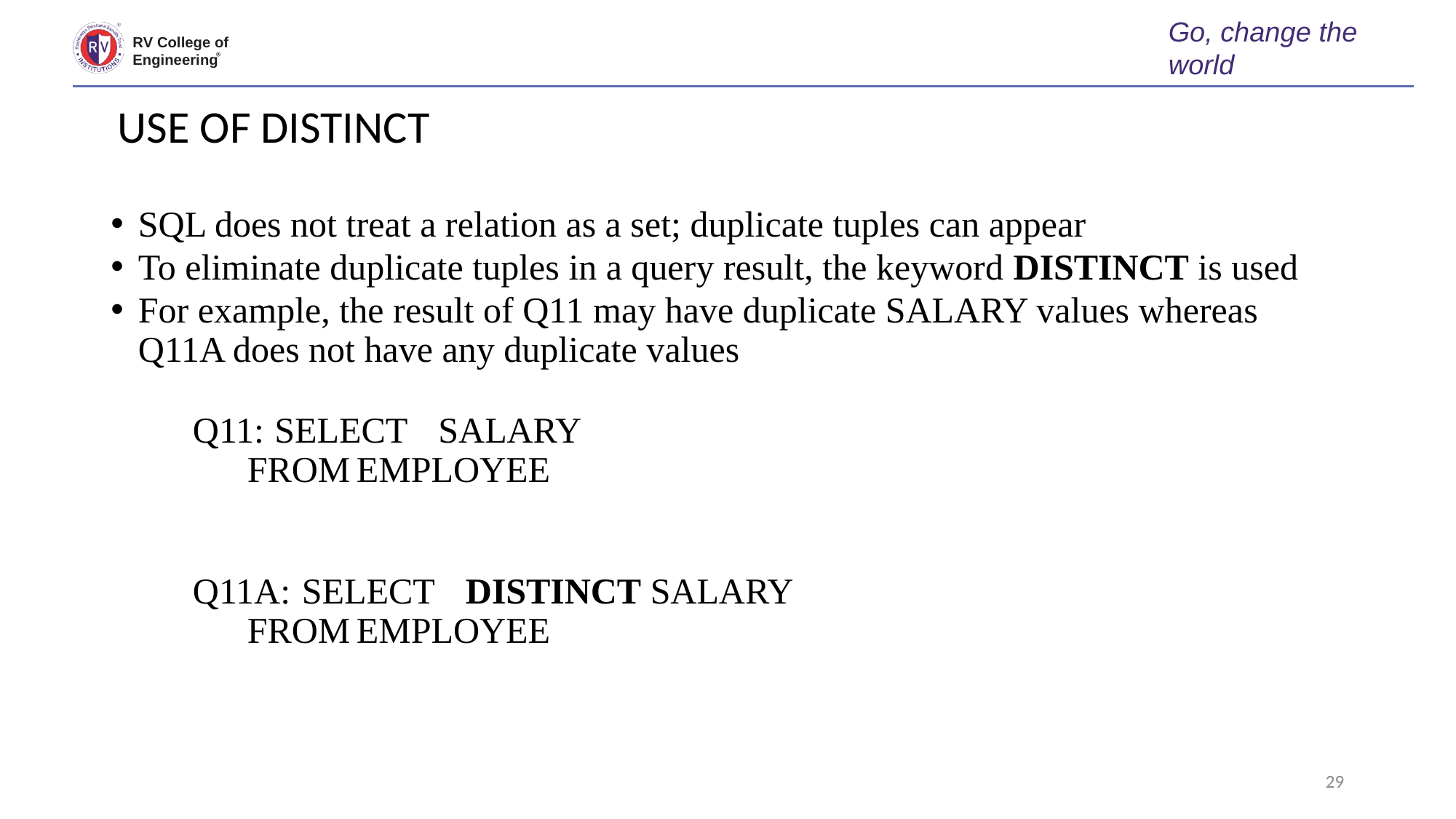

Go, change the world

RV College of
Engineering

# USE OF DISTINCT

SQL does not treat a relation as a set; duplicate tuples can appear
To eliminate duplicate tuples in a query result, the keyword DISTINCT is used
For example, the result of Q11 may have duplicate SALARY values whereas Q11A does not have any duplicate values
	Q11:	SELECT 	SALARY
		FROM	EMPLOYEE

Q11A: 	SELECT 	DISTINCT SALARY
		FROM	EMPLOYEE

Manages :  1:1 relationship type between EMPLOYEE and 	   DEPARTMENT. Employee participation is partial. Department participation is not clear from requirements

29